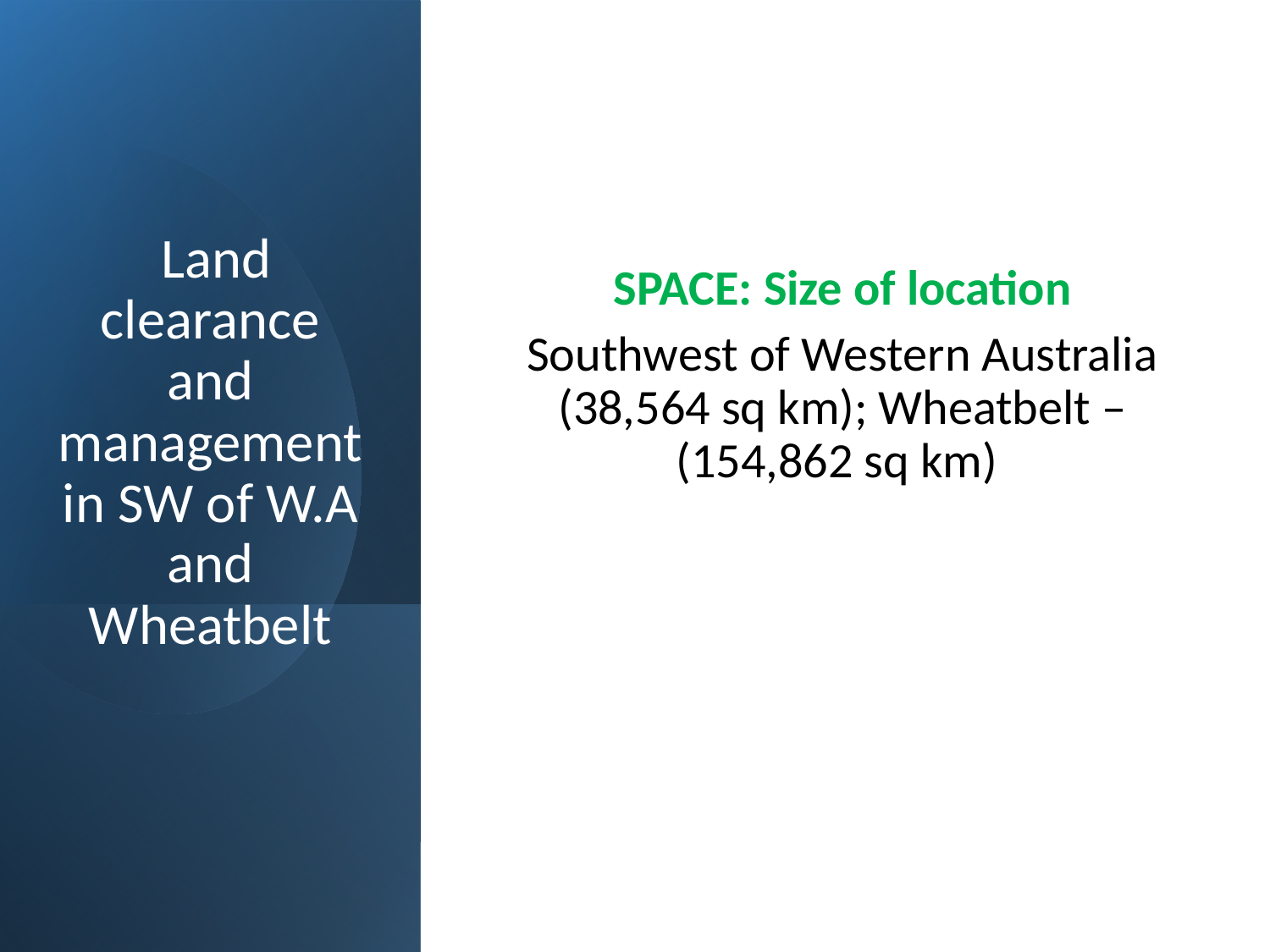

SPACE: Size of location
Southwest of Western Australia (38,564 sq km); Wheatbelt – (154,862 sq km)

# Land clearance and management in SW of W.A and Wheatbelt